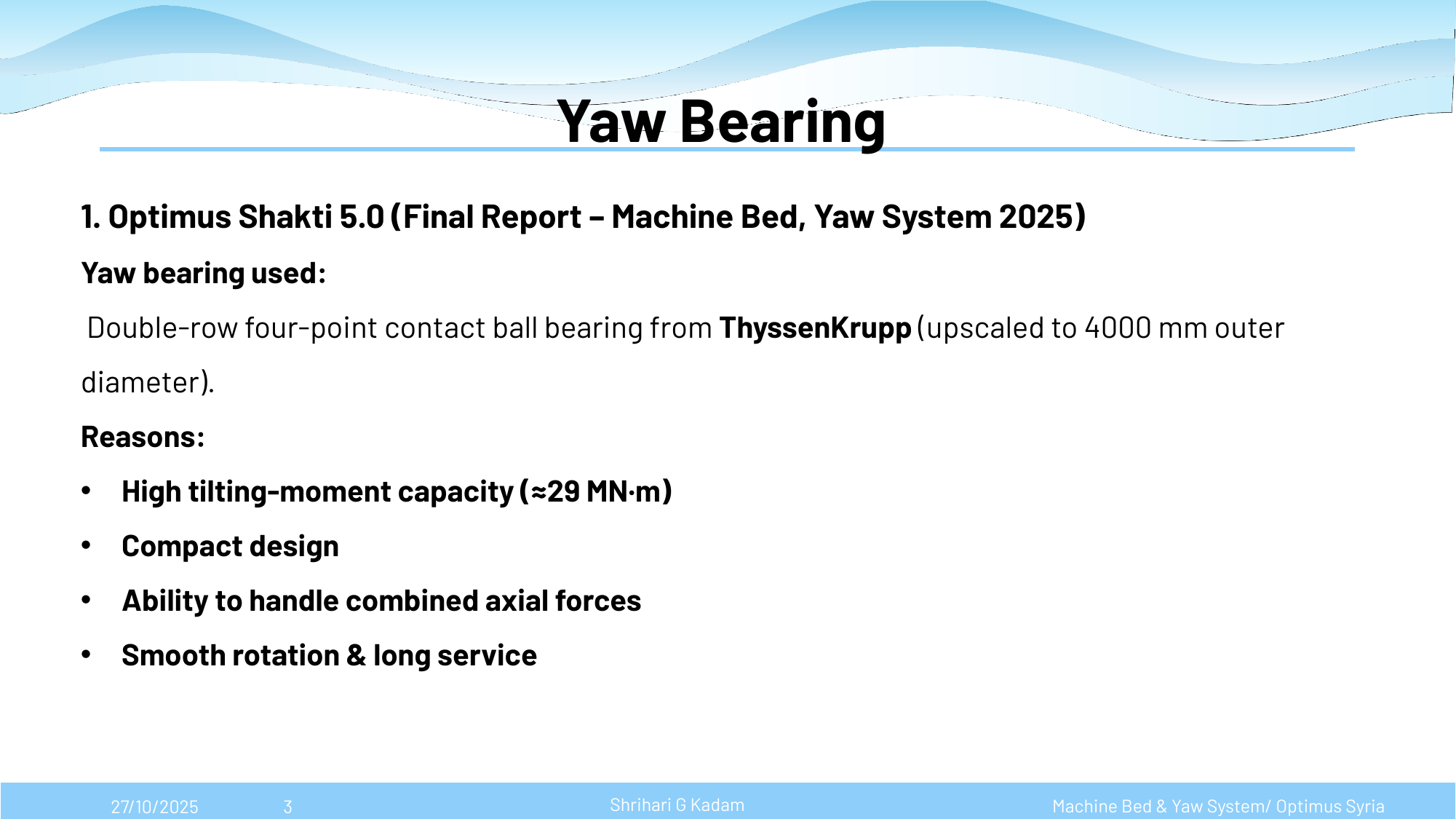

# Yaw Bearing

1. Optimus Shakti 5.0 (Final Report – Machine Bed, Yaw System 2025)
Yaw bearing used:
 Double-row four-point contact ball bearing from ThyssenKrupp (upscaled to 4000 mm outer diameter).
Reasons:
High tilting-moment capacity (≈29 MN·m)
Compact design
Ability to handle combined axial forces
Smooth rotation & long service
Shrihari G Kadam
Machine Bed & Yaw System/ Optimus Syria
27/10/2025
3